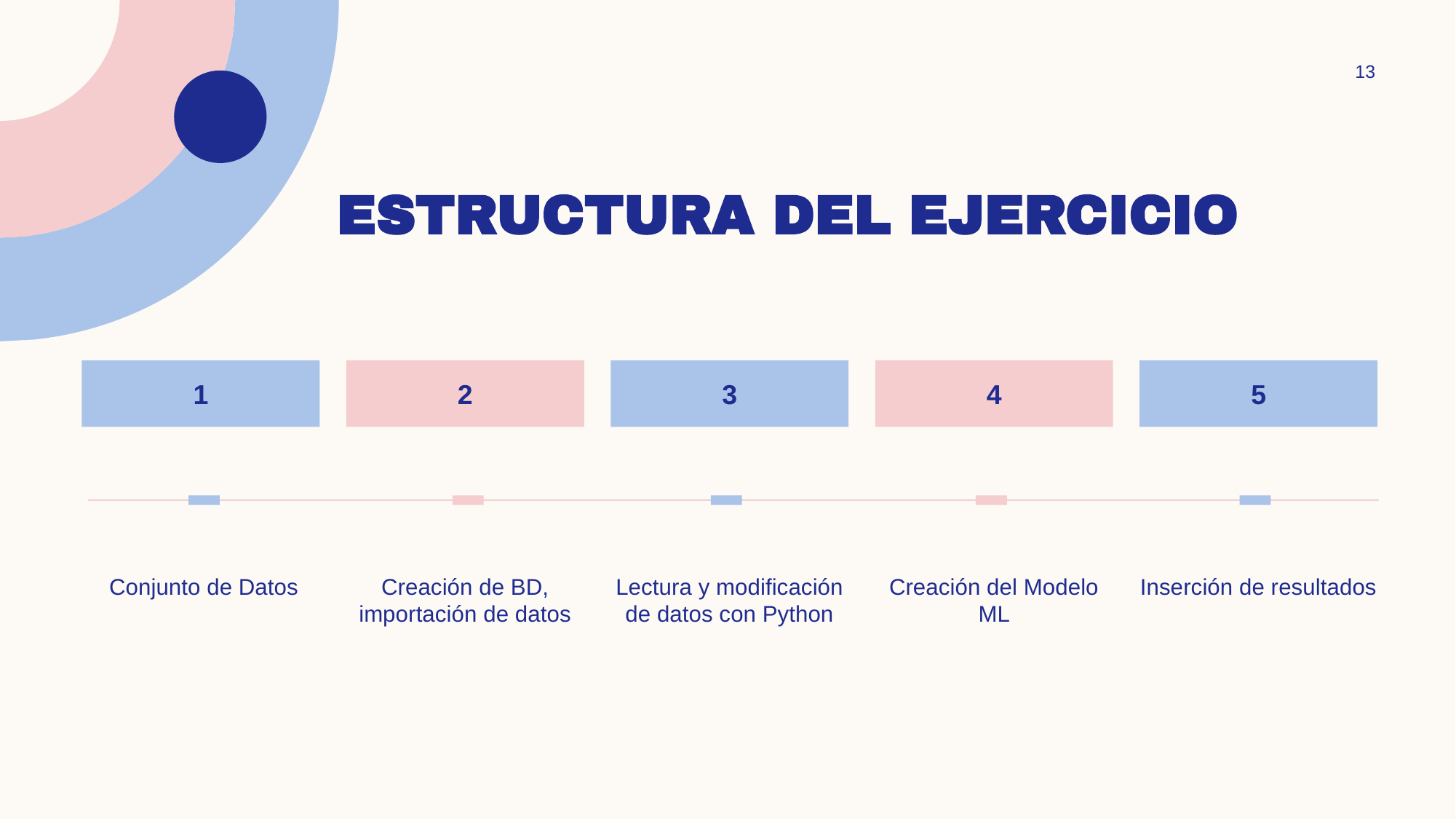

13
# Estructura deL ejercicio
1
2
3
4
5

 Conjunto de Datos
Creación de BD, importación de datos
Lectura y modificación de datos con Python
Creación del Modelo ML
Inserción de resultados